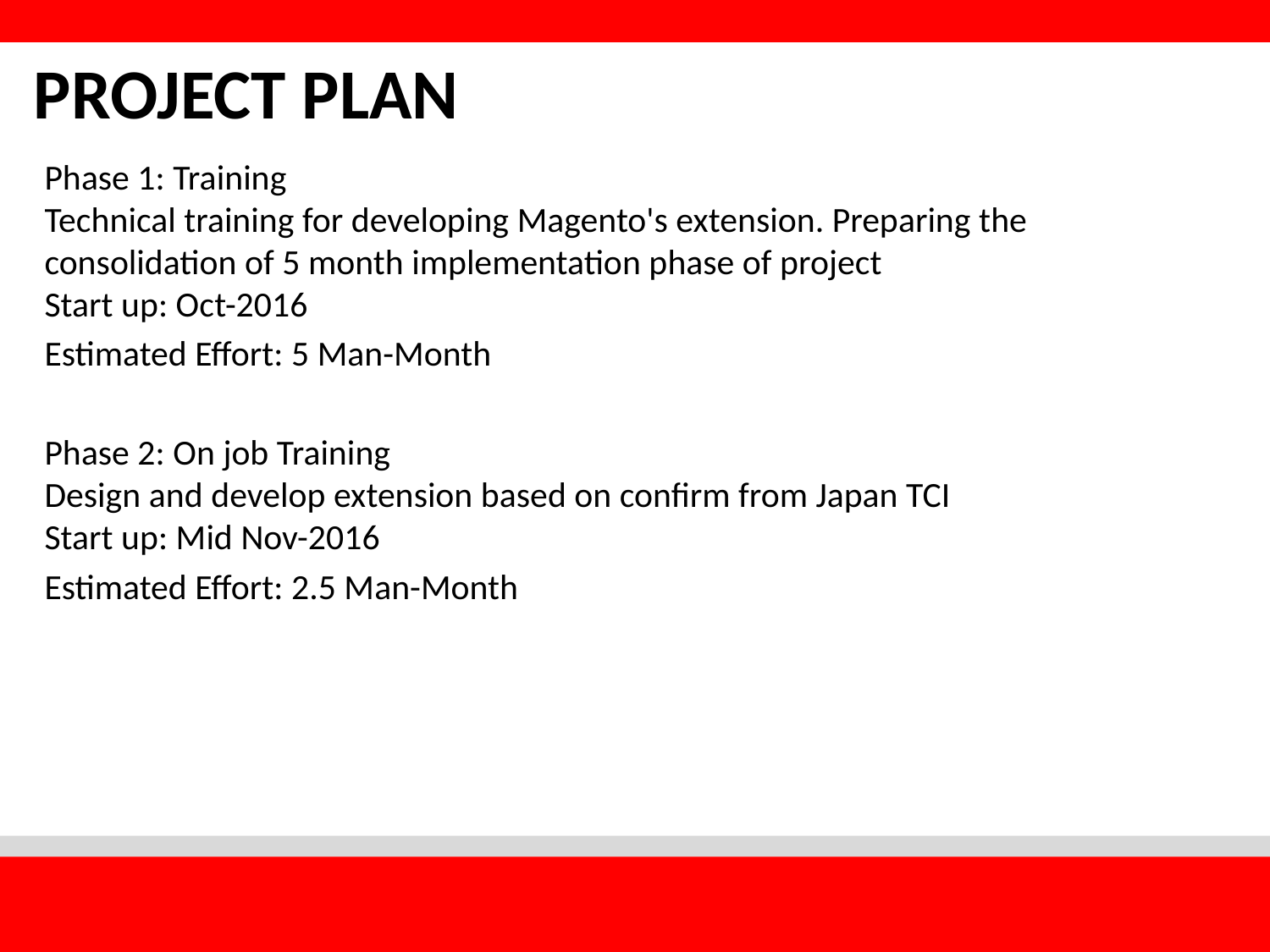

# Project Plan
Phase 1: Training
Technical training for developing Magento's extension. Preparing the consolidation of 5 month implementation phase of project
Start up: Oct-2016
Estimated Effort: 5 Man-Month

Phase 2: On job Training
Design and develop extension based on confirm from Japan TCI
Start up: Mid Nov-2016
Estimated Effort: 2.5 Man-Month